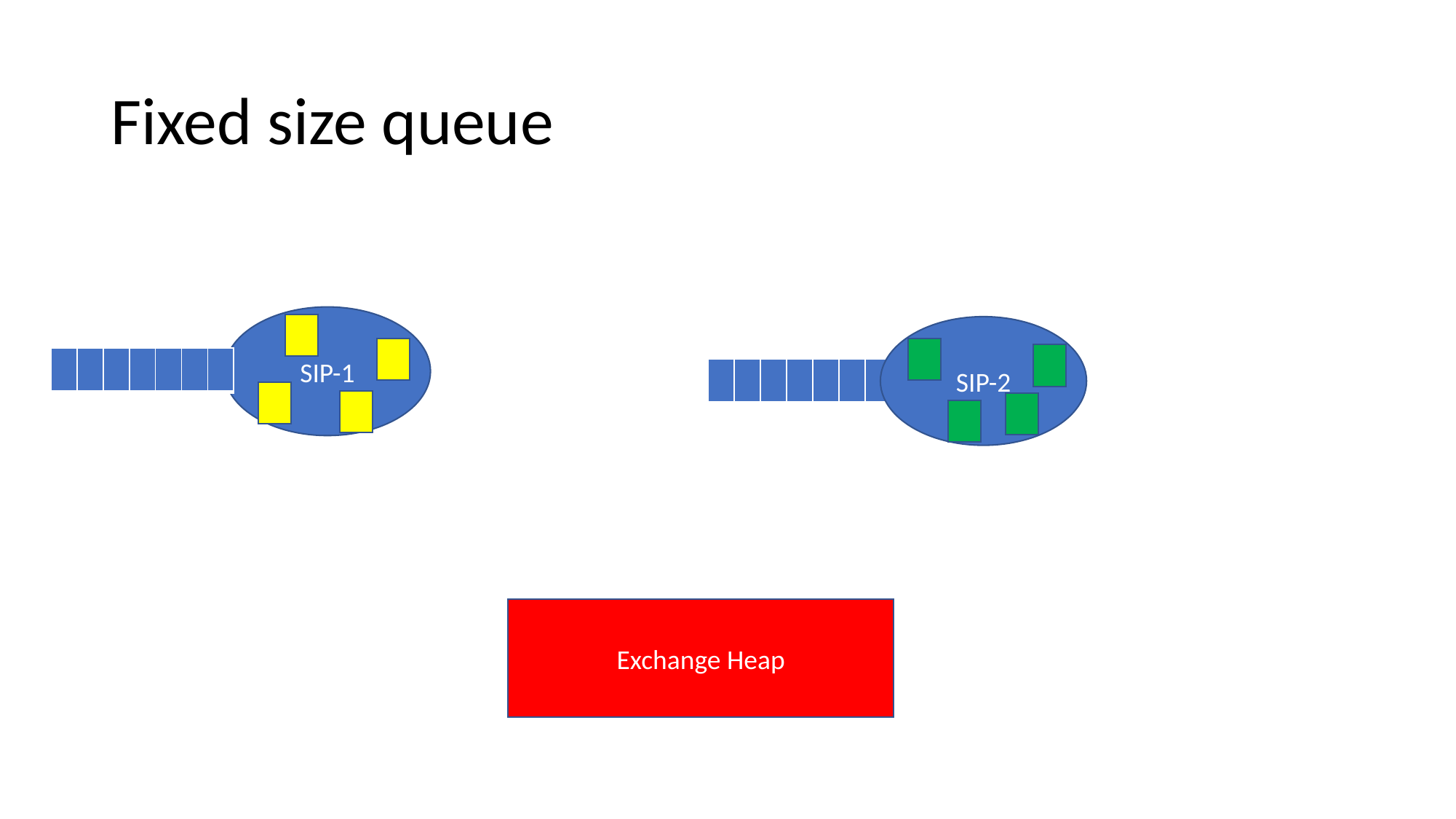

# Fixed size queue
SIP-1

SIP-2

|  |  |  |  |  |  |  |
| --- | --- | --- | --- | --- | --- | --- |
|  |  |  |  |  |  |  |
| --- | --- | --- | --- | --- | --- | --- |

Exchange Heap